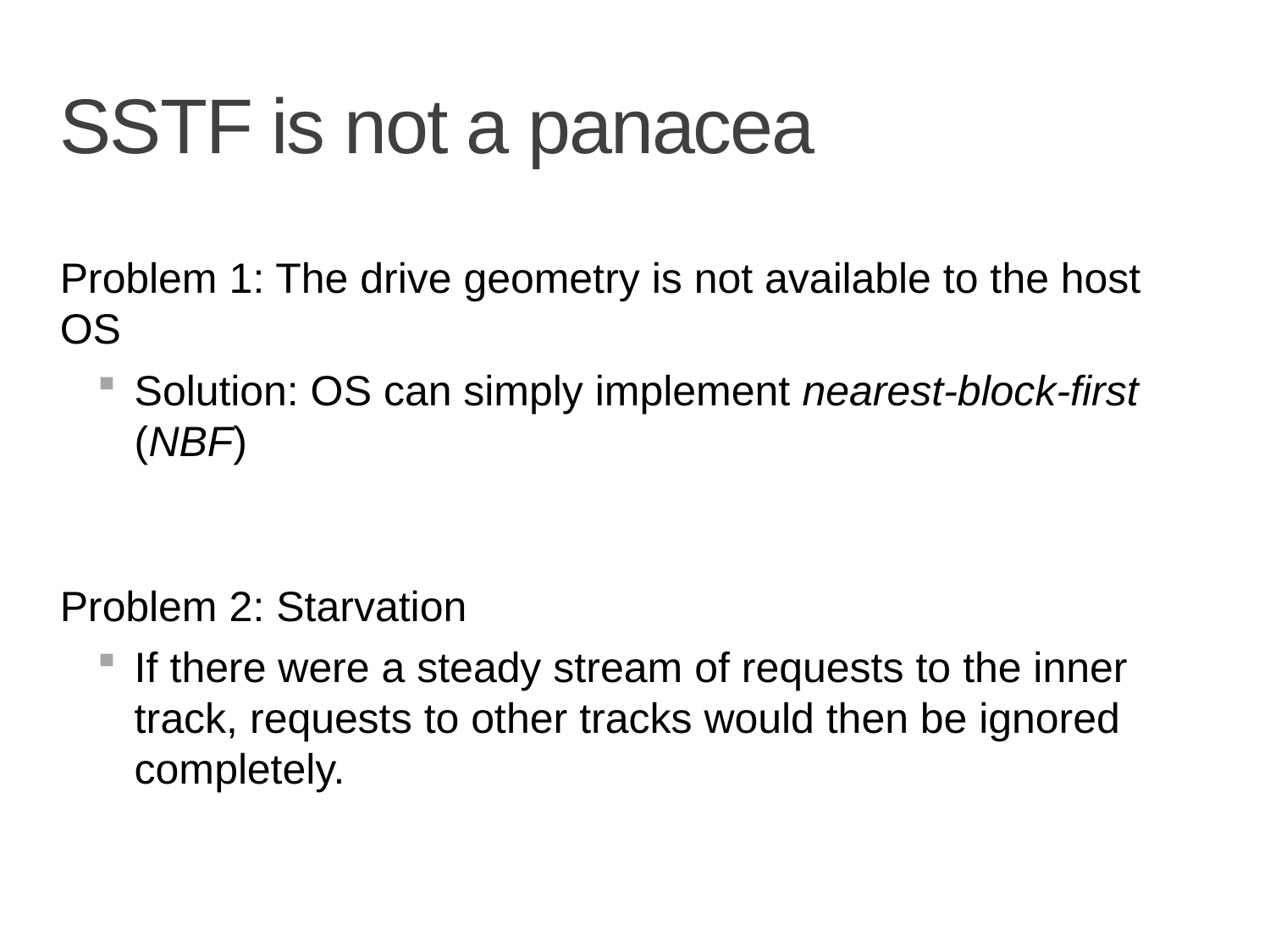

# SSTF is not a panacea
Problem 1: The drive geometry is not available to the host OS
Solution: OS can simply implement nearest-block-first (NBF)

Problem 2: Starvation
If there were a steady stream of requests to the inner track, requests to other tracks would then be ignored completely.